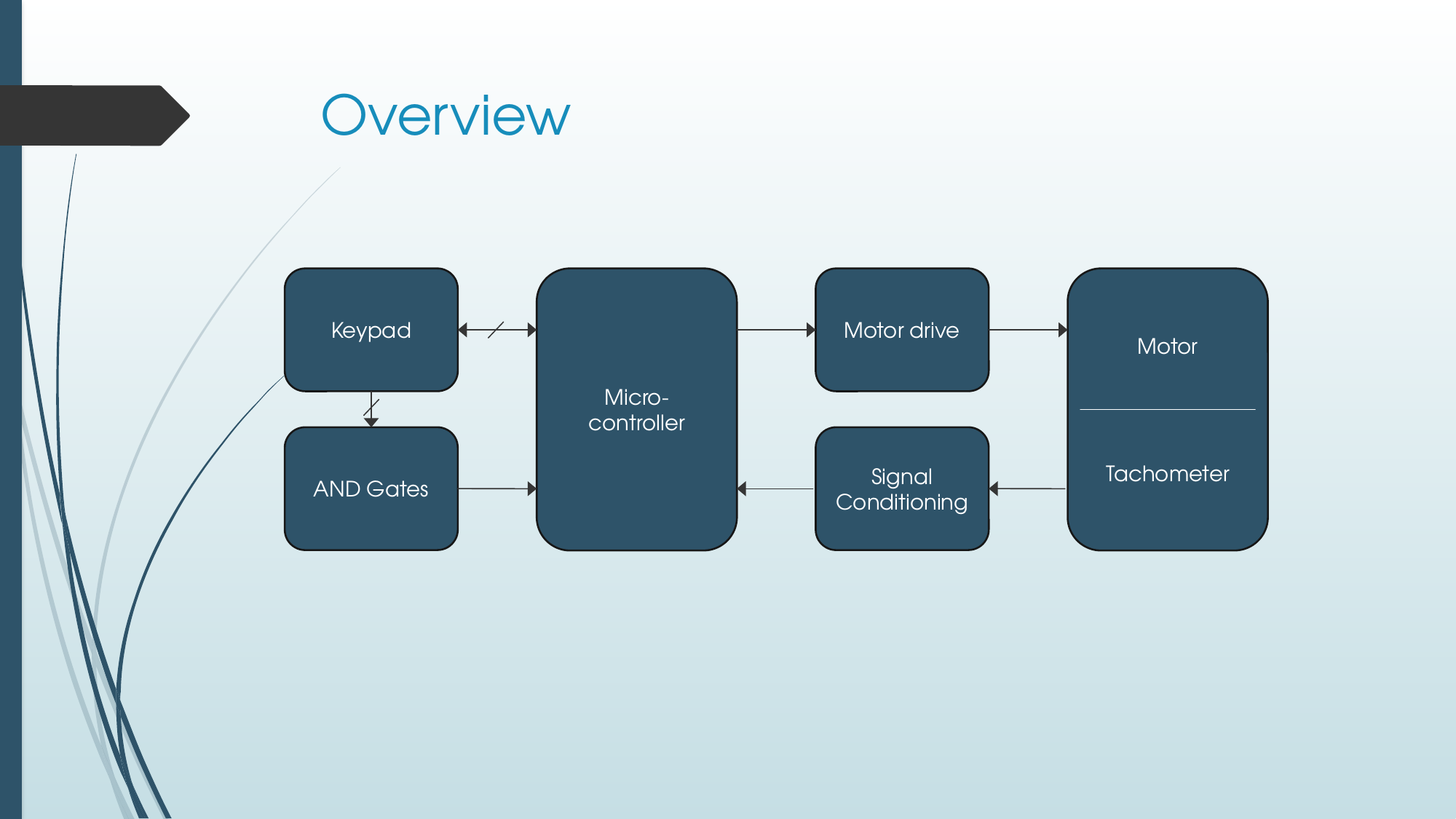

# Overview
Keypad
Micro-
controller
Motor drive
Motor

Tachometer
AND Gates
Signal Conditioning